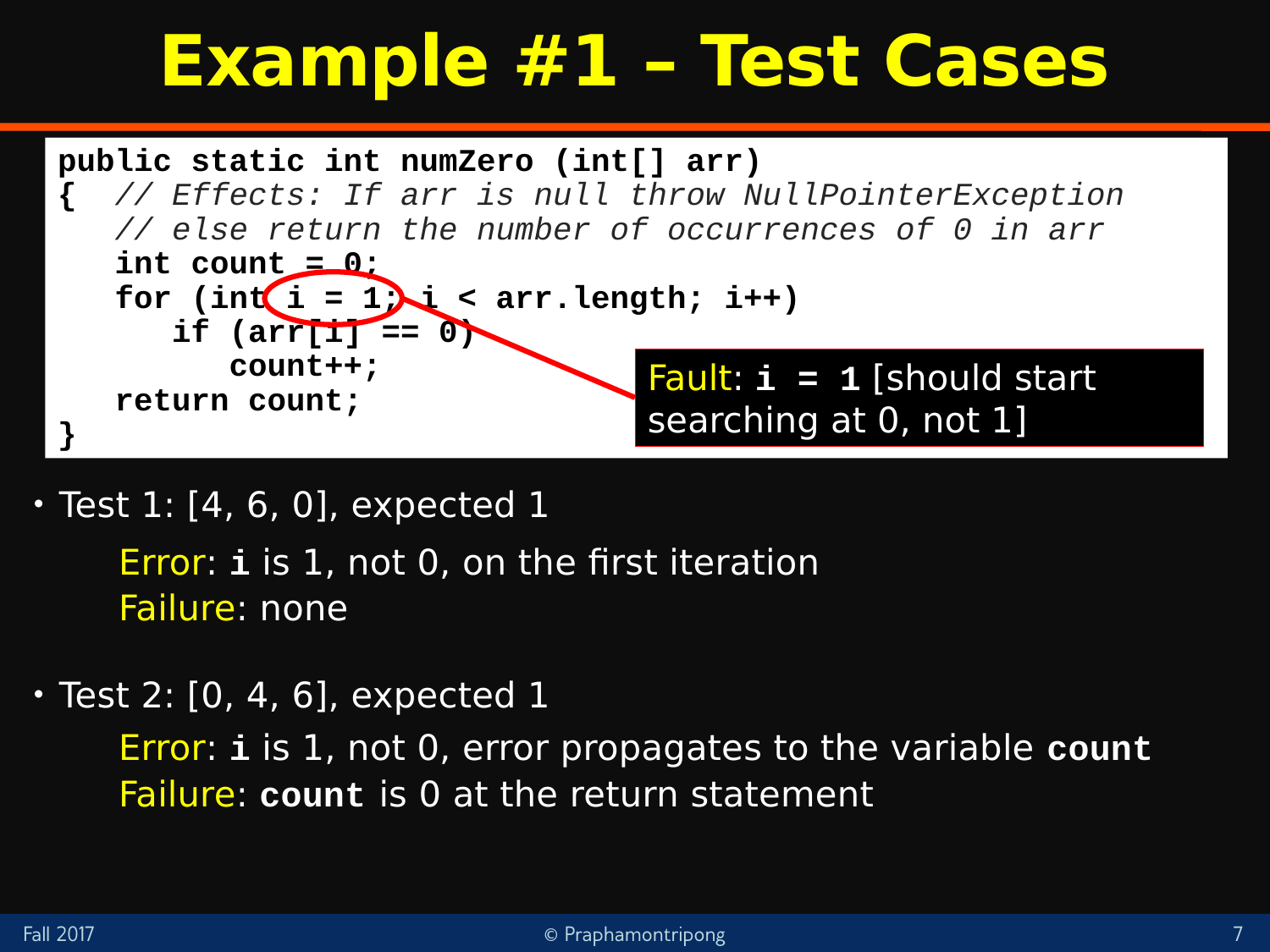

# Example #1 – Test Cases
public static int numZero (int[] arr)
{  // Effects: If arr is null throw NullPointerException
   // else return the number of occurrences of 0 in arr
   int count = 0;
   for (int i = 1; i < arr.length; i++)
      if (arr[i] == 0)
         count++;
   return count;
}

Fault: i = 1 [should start searching at 0, not 1]
Test 1: [4, 6, 0], expected 1

Test 2: [0, 4, 6], expected 1

Error: i is 1, not 0, on the first iteration
Failure: none

Error: i is 1, not 0, error propagates to the variable count
Failure: count is 0 at the return statement